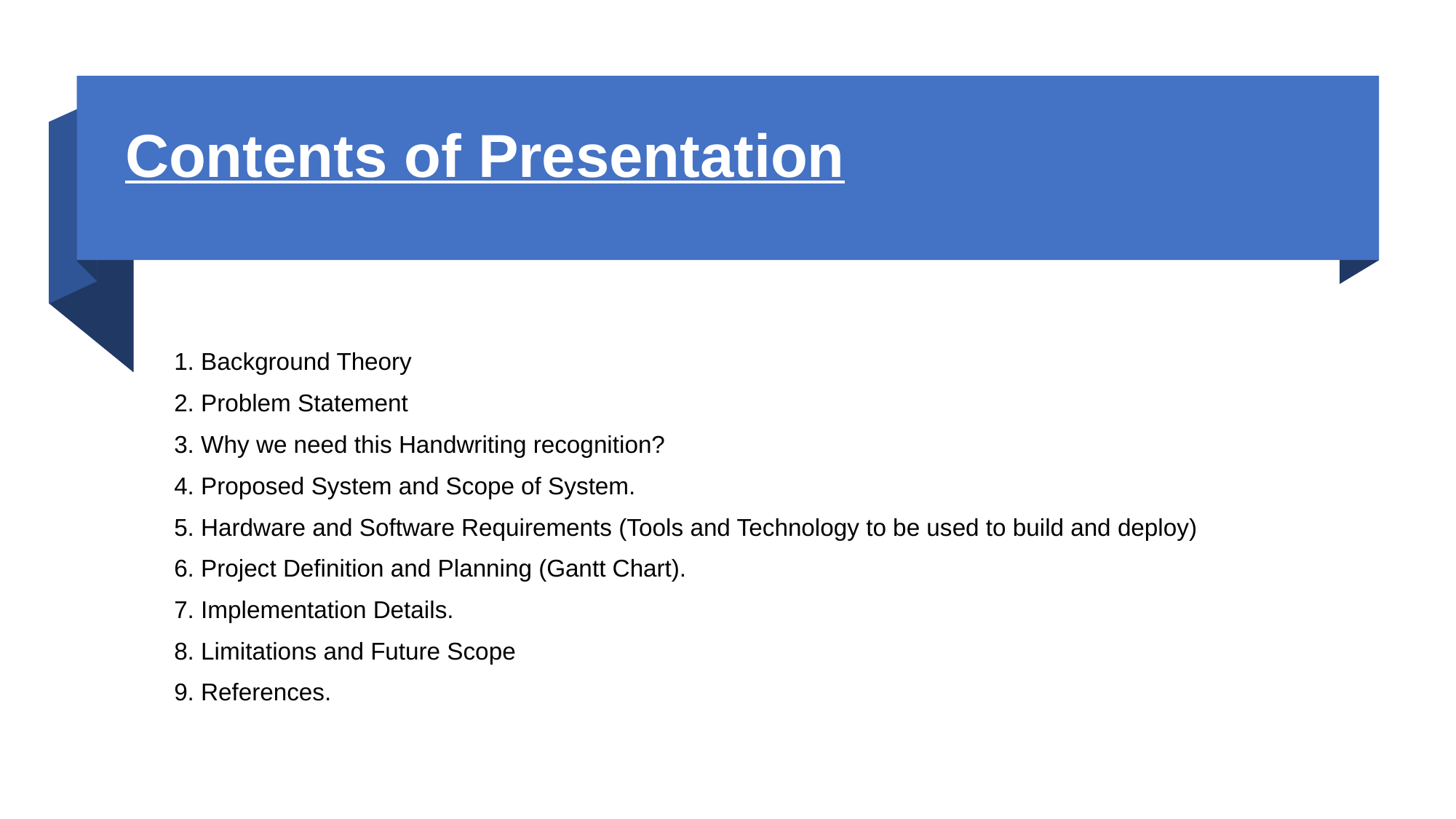

# Contents of Presentation

1. Background Theory
2. Problem Statement
3. Why we need this Handwriting recognition?
4. Proposed System and Scope of System.
5. Hardware and Software Requirements (Tools and Technology to be used to build and deploy)
6. Project Definition and Planning (Gantt Chart).
7. Implementation Details.
8. Limitations and Future Scope
9. References.